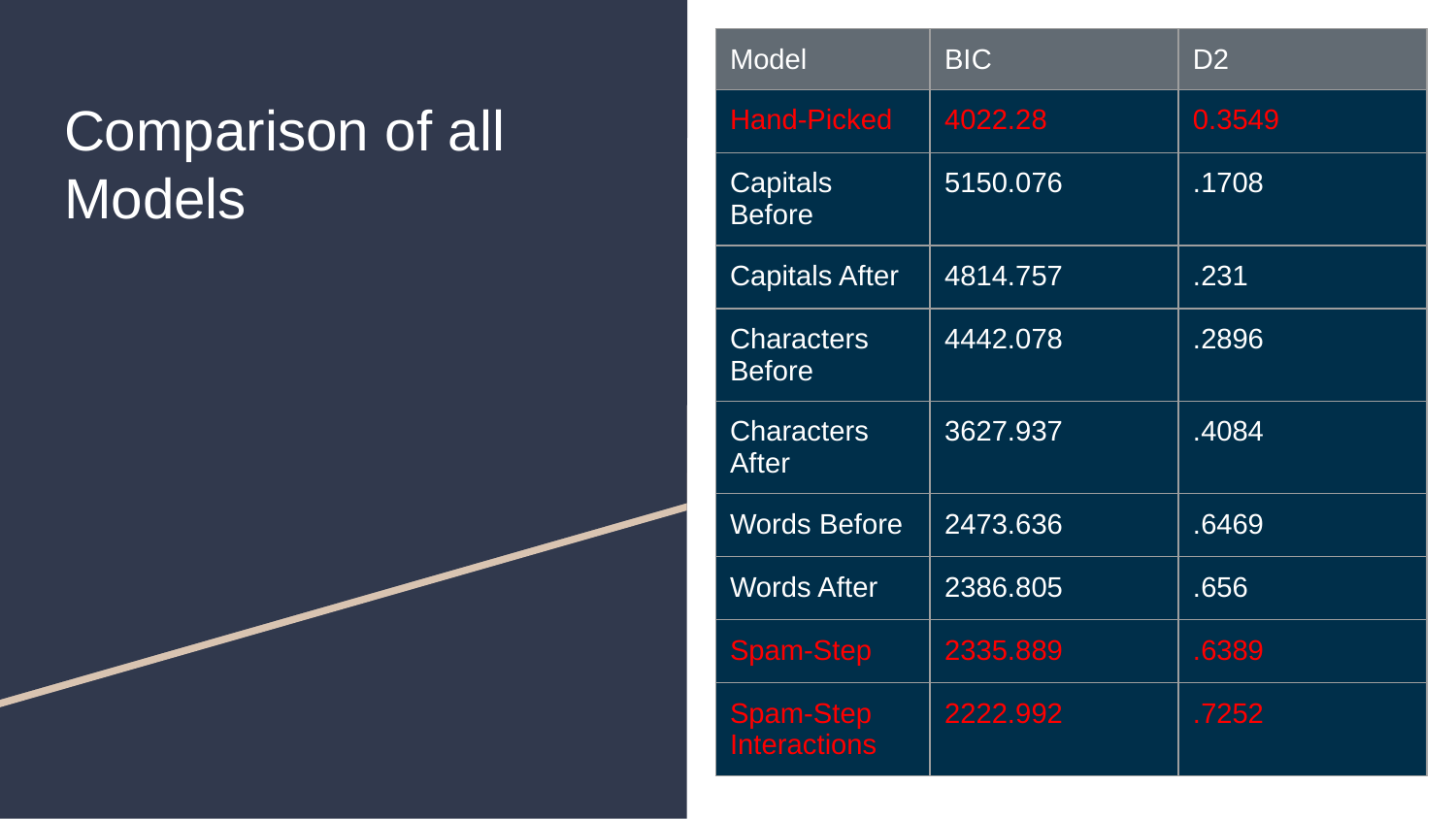

| Model | BIC | D2 |
| --- | --- | --- |
| Hand-Picked | 4022.28 | 0.3549 |
| Capitals Before | 5150.076 | .1708 |
| Capitals After | 4814.757 | .231 |
| Characters Before | 4442.078 | .2896 |
| Characters After | 3627.937 | .4084 |
| Words Before | 2473.636 | .6469 |
| Words After | 2386.805 | .656 |
| Spam-Step | 2335.889 | .6389 |
| Spam-Step Interactions | 2222.992 | .7252 |
# Comparison of all Models